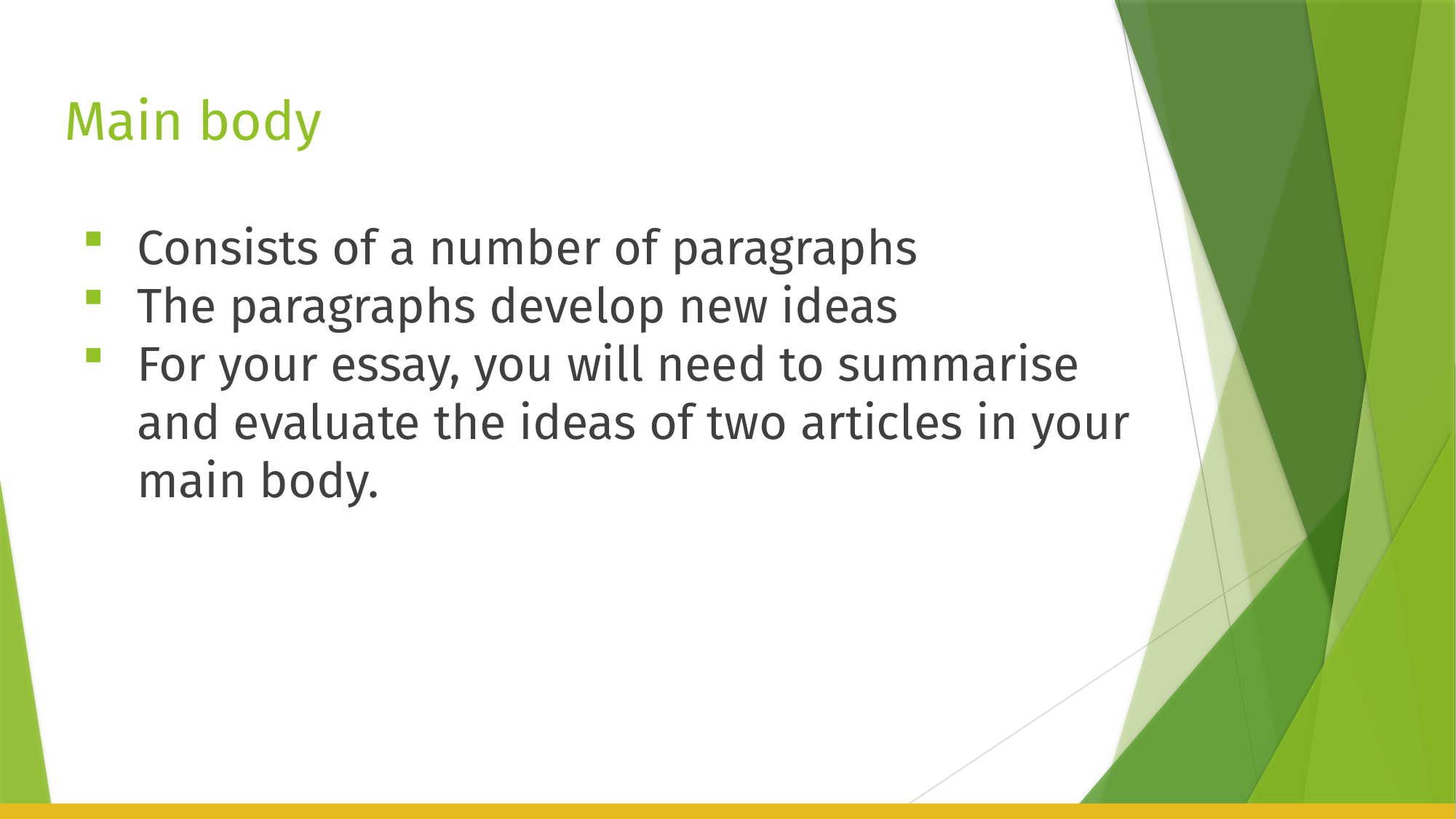

# Main body

Consists of a number of paragraphs
The paragraphs develop new ideas
For your essay, you will need to summarise and evaluate the ideas of two articles in your main body.